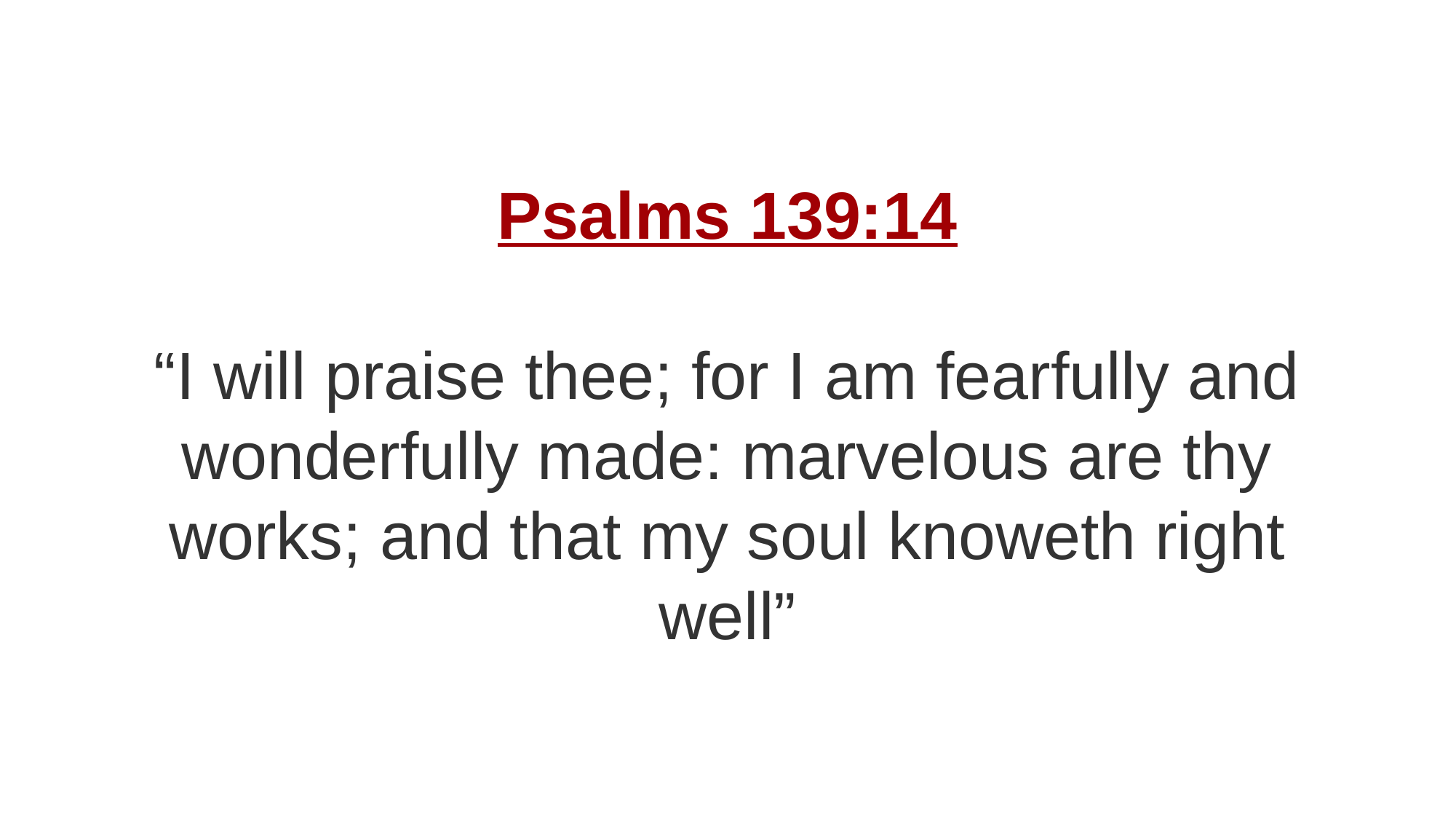

Psalms 139:14

“I will praise thee; for I am fearfully and wonderfully made: marvelous are thy works; and that my soul knoweth right well”